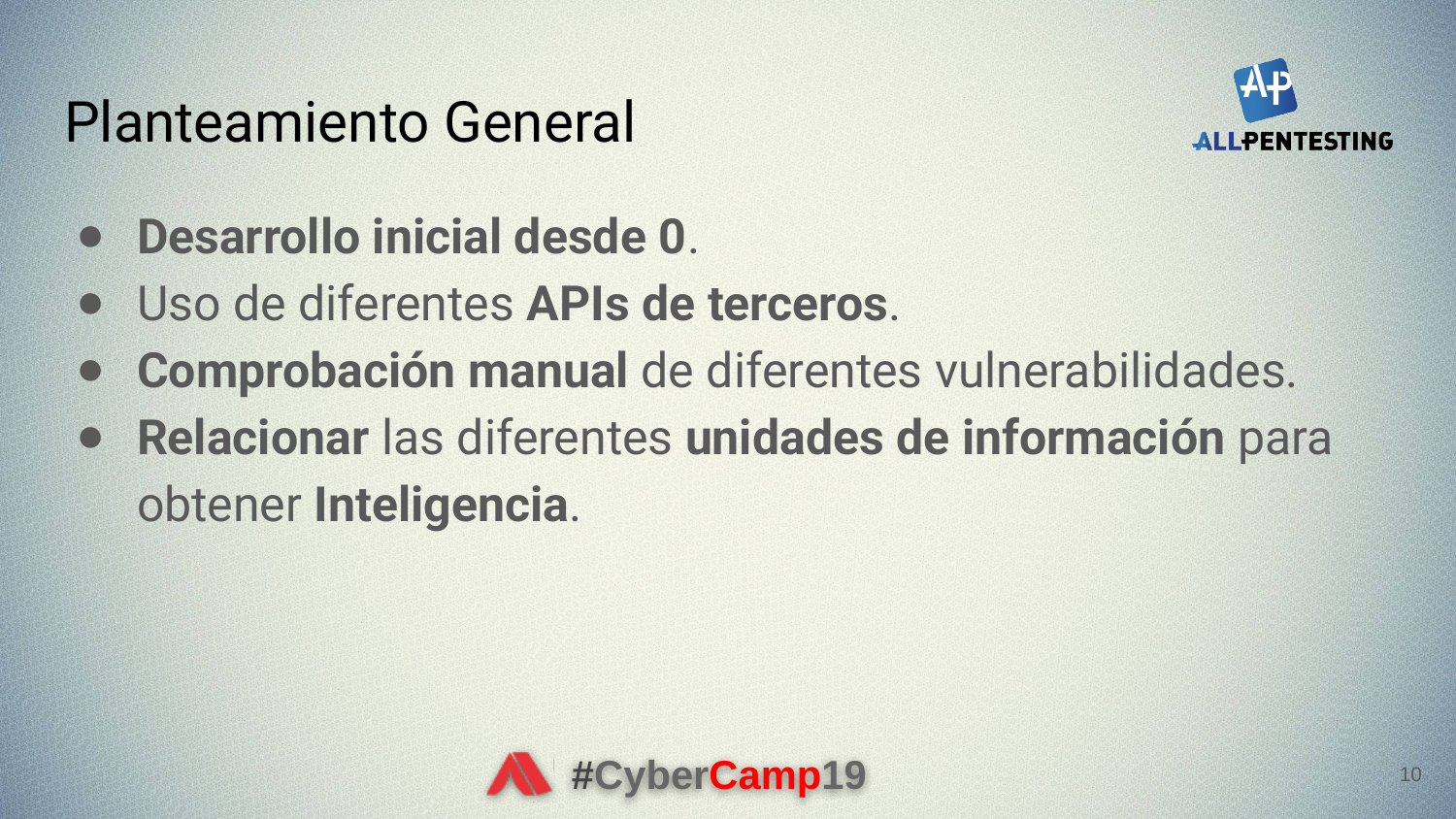

# Planteamiento General
Desarrollo inicial desde 0.
Uso de diferentes APIs de terceros.
Comprobación manual de diferentes vulnerabilidades.
Relacionar las diferentes unidades de información para obtener Inteligencia.
10